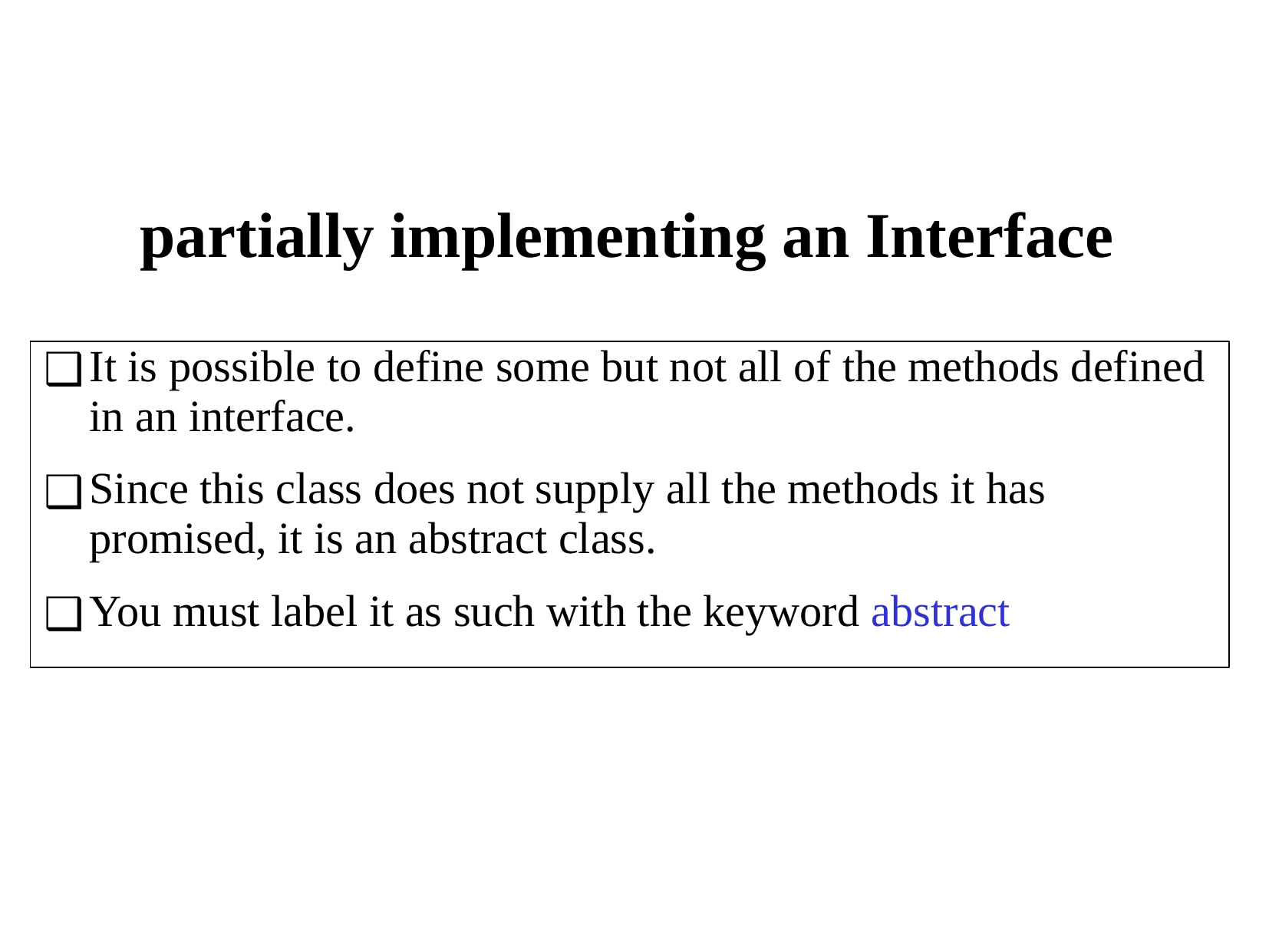

# partially implementing an Interface
It is possible to define some but not all of the methods defined in an interface.
Since this class does not supply all the methods it has promised, it is an abstract class.
You must label it as such with the keyword abstract